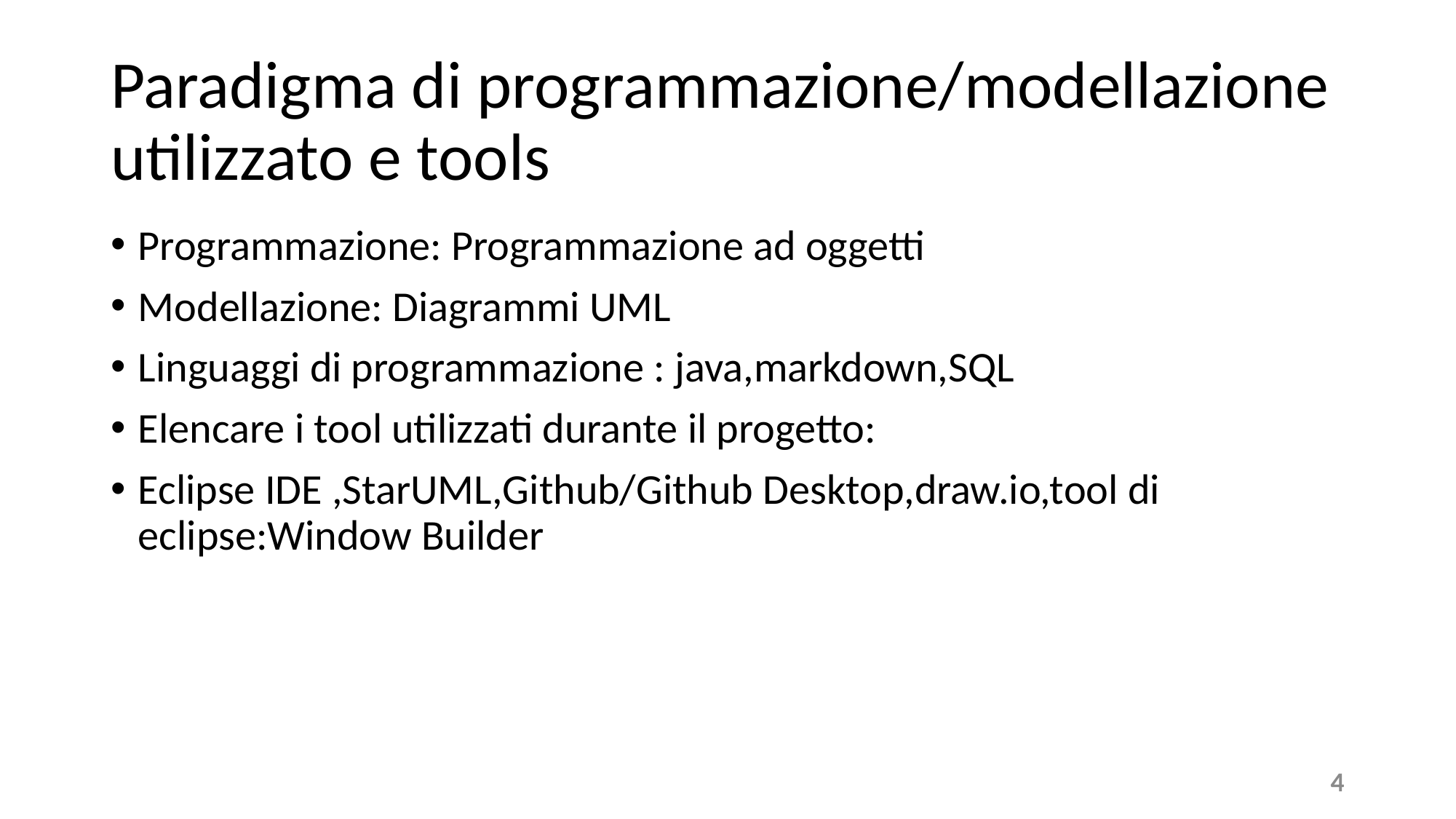

# Paradigma di programmazione/modellazione utilizzato e tools
Programmazione: Programmazione ad oggetti
Modellazione: Diagrammi UML
Linguaggi di programmazione : java,markdown,SQL
Elencare i tool utilizzati durante il progetto:
Eclipse IDE ,StarUML,Github/Github Desktop,draw.io,tool di eclipse:Window Builder
4